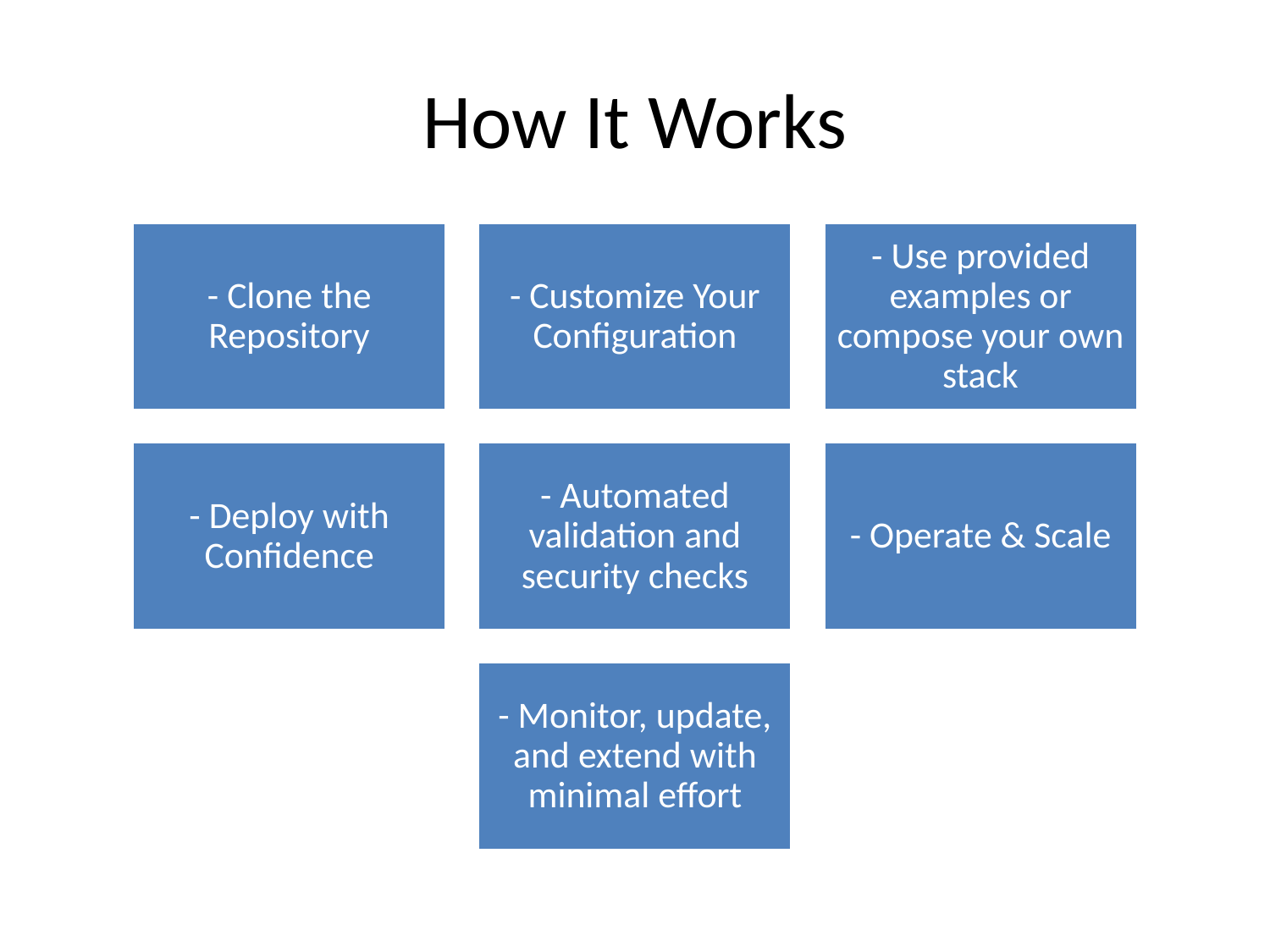

# How It Works
- Clone the Repository
- Customize Your Configuration
- Use provided examples or compose your own stack
- Deploy with Confidence
- Automated validation and security checks
- Operate & Scale
- Monitor, update, and extend with minimal effort